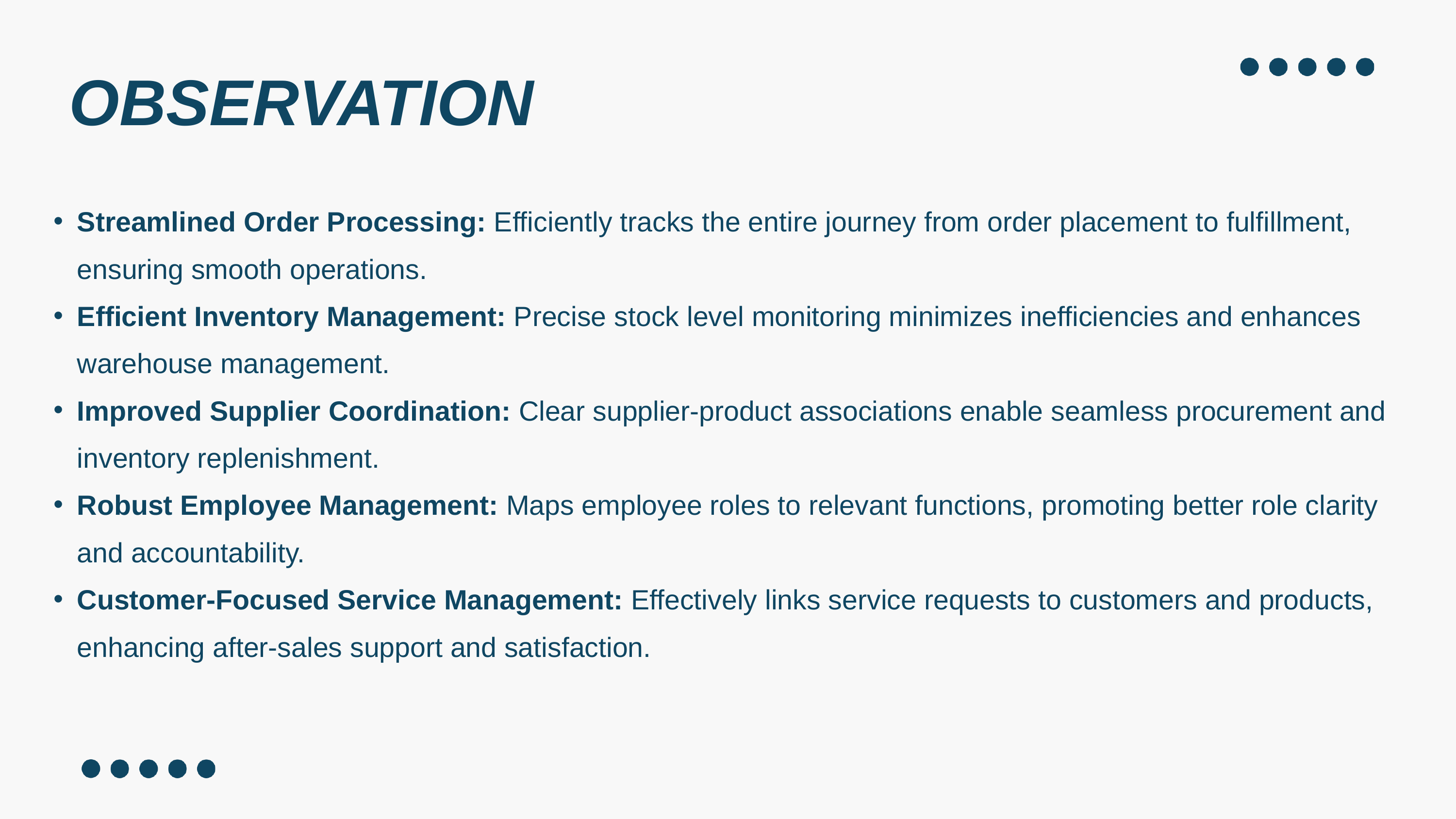

OBSERVATION

Streamlined Order Processing: Efficiently tracks the entire journey from order placement to fulfillment, ensuring smooth operations.
Efficient Inventory Management: Precise stock level monitoring minimizes inefficiencies and enhances warehouse management.
Improved Supplier Coordination: Clear supplier-product associations enable seamless procurement and inventory replenishment.
Robust Employee Management: Maps employee roles to relevant functions, promoting better role clarity and accountability.
Customer-Focused Service Management: Effectively links service requests to customers and products, enhancing after-sales support and satisfaction.